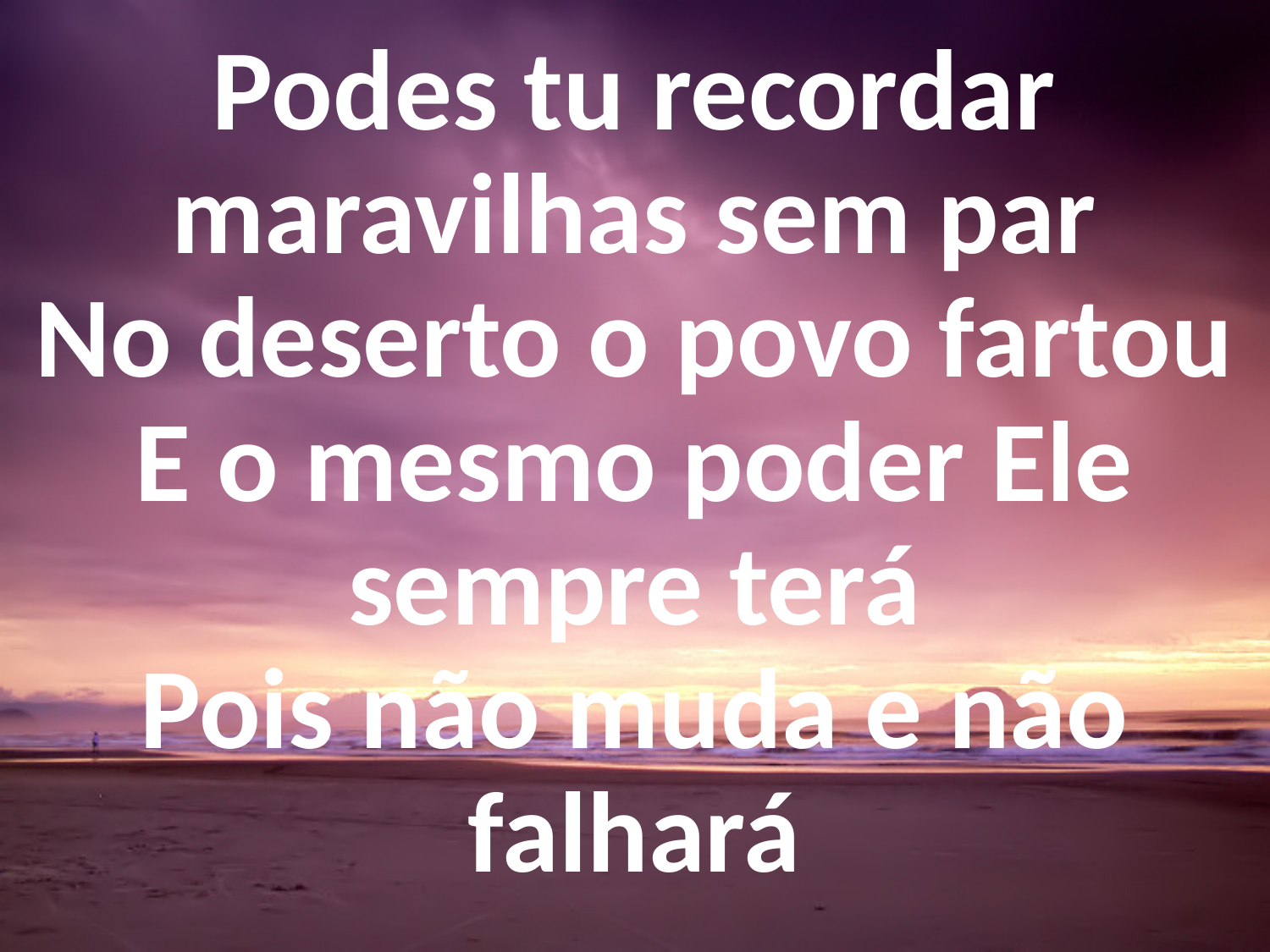

Podes tu recordar maravilhas sem par
No deserto o povo fartou
E o mesmo poder Ele sempre terá
Pois não muda e não falhará